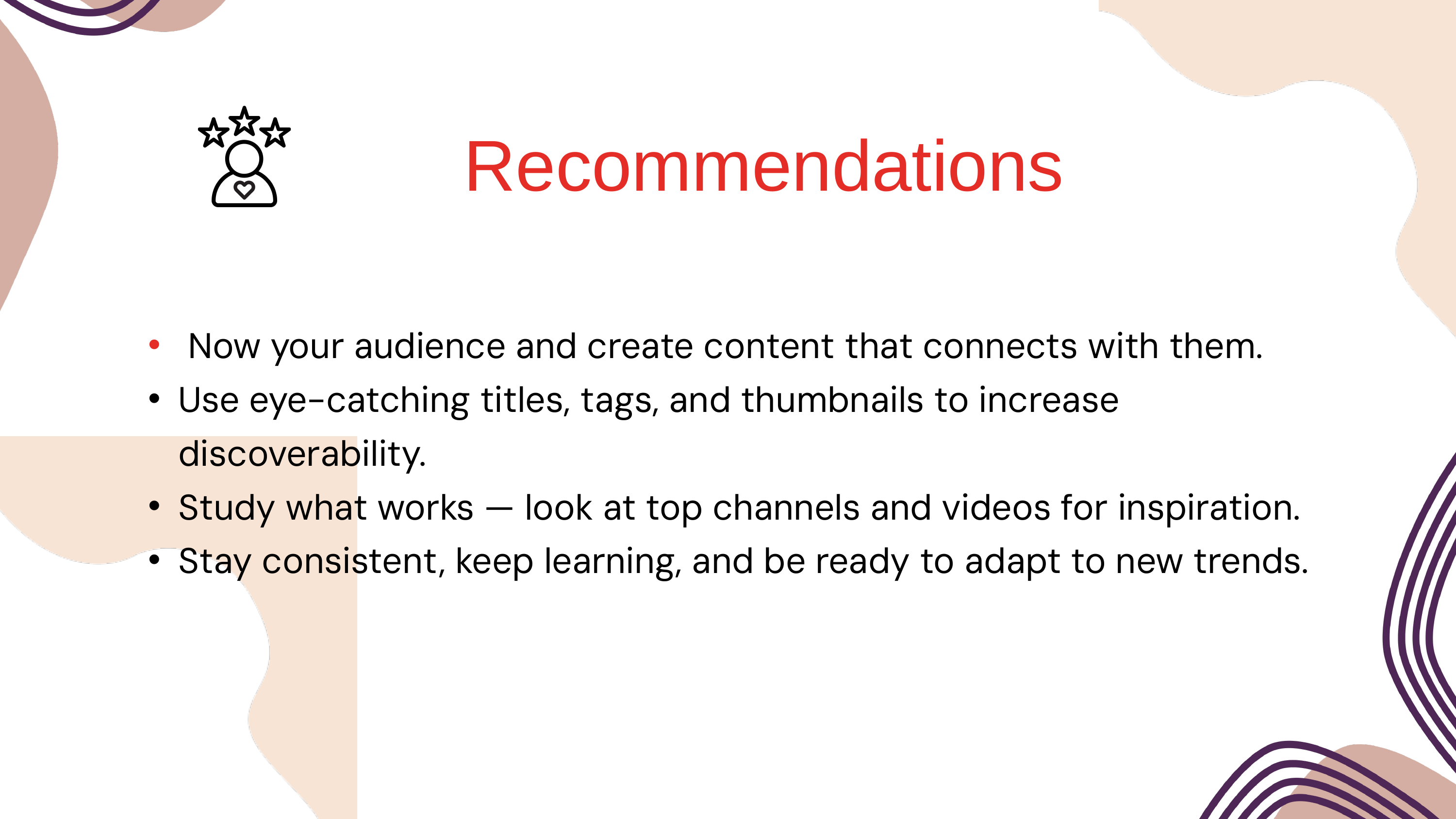

Recommendations

 Now your audience and create content that connects with them.
Use eye-catching titles, tags, and thumbnails to increase discoverability.
Study what works — look at top channels and videos for inspiration.
Stay consistent, keep learning, and be ready to adapt to new trends.